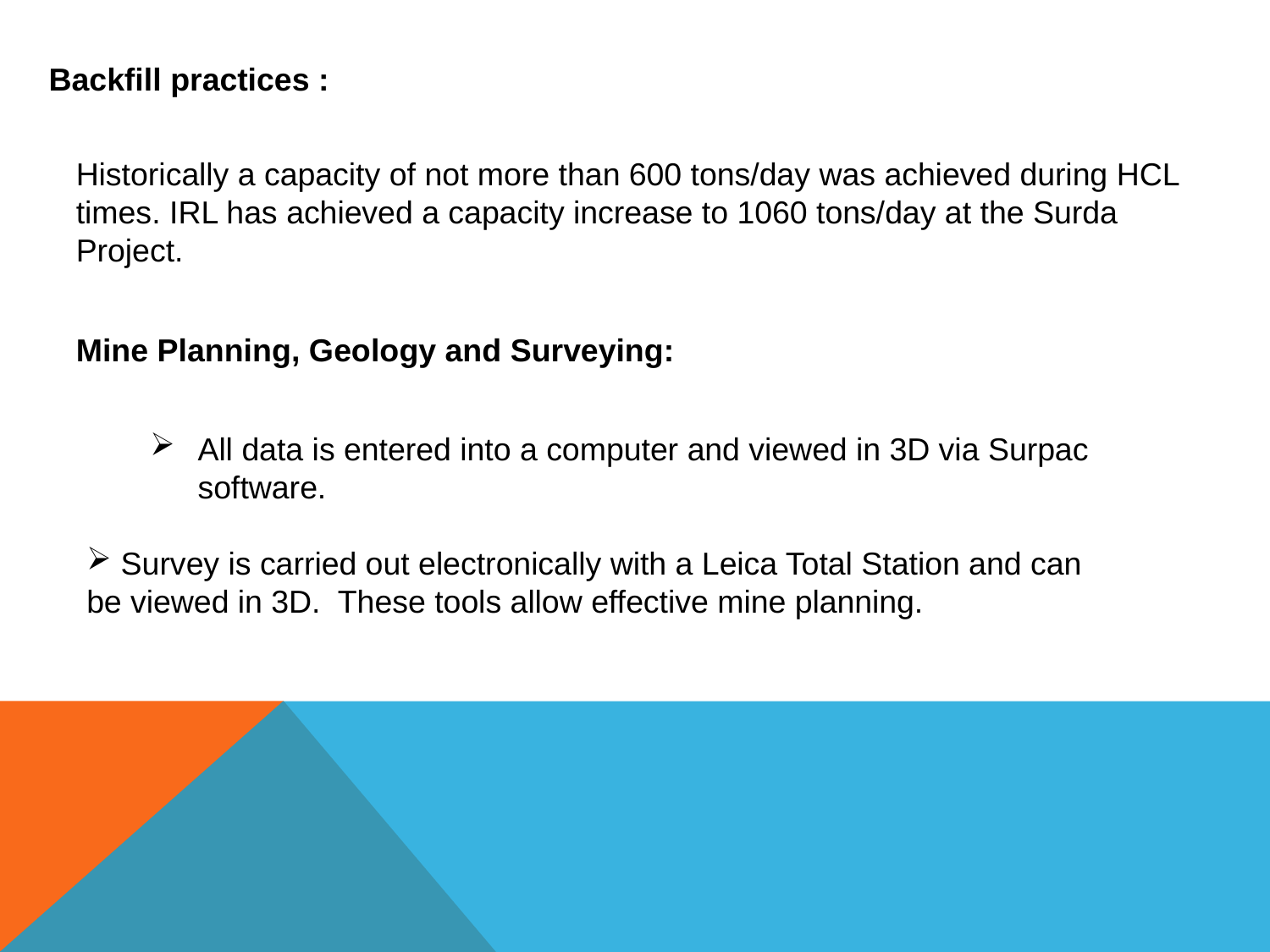

Backfill practices :
Historically a capacity of not more than 600 tons/day was achieved during HCL times. IRL has achieved a capacity increase to 1060 tons/day at the Surda Project.
Mine Planning, Geology and Surveying:
All data is entered into a computer and viewed in 3D via Surpac software.

 Survey is carried out electronically with a Leica Total Station and can be viewed in 3D.  These tools allow effective mine planning.